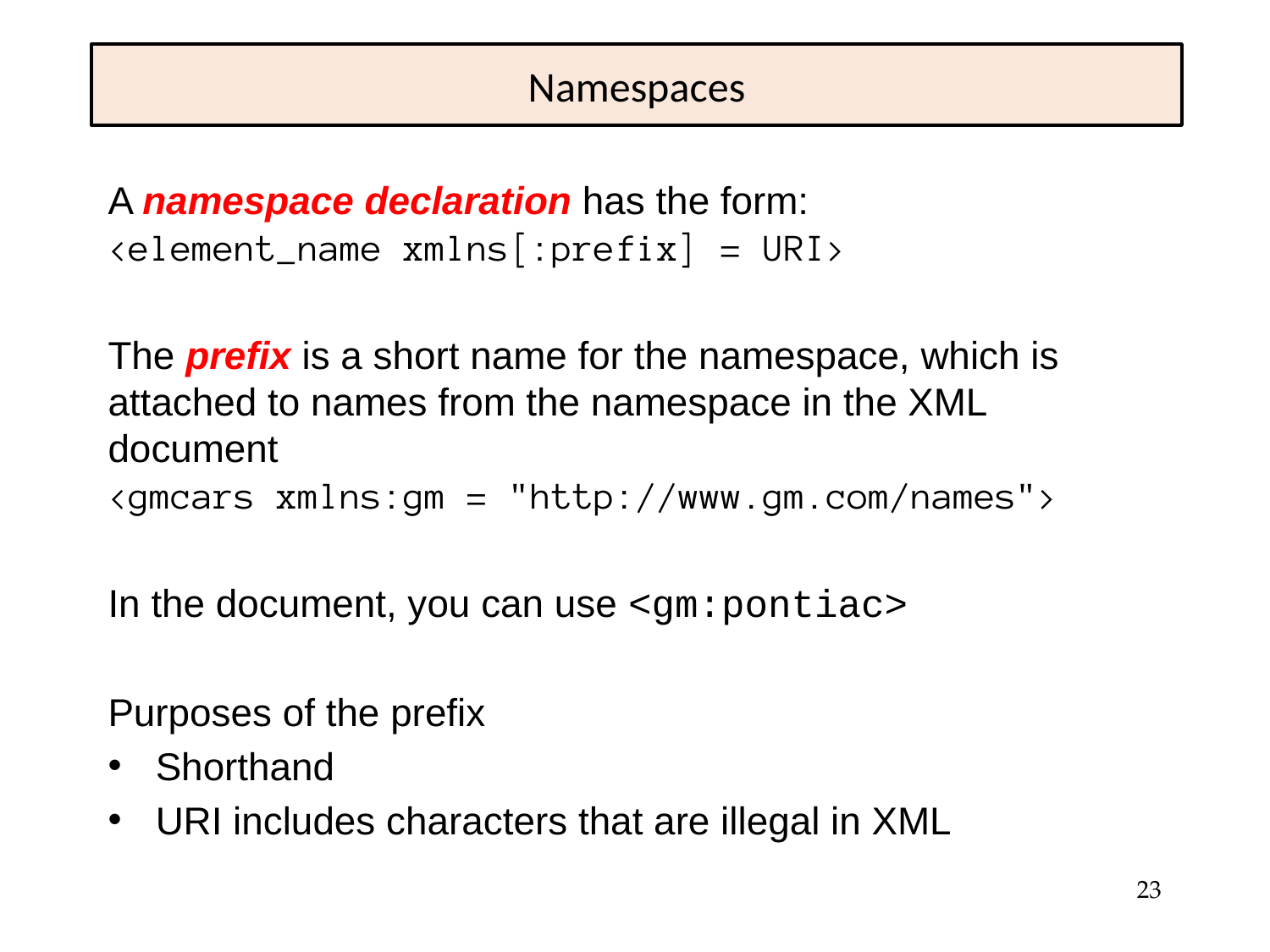

# Namespaces
A namespace declaration has the form:
<element_name xmlns[:prefix] = URI>

The prefix is a short name for the namespace, which is attached to names from the namespace in the XML document
<gmcars xmlns:gm = "http://www.gm.com/names">

In the document, you can use <gm:pontiac>

Purposes of the prefix
Shorthand
URI includes characters that are illegal in XML

23